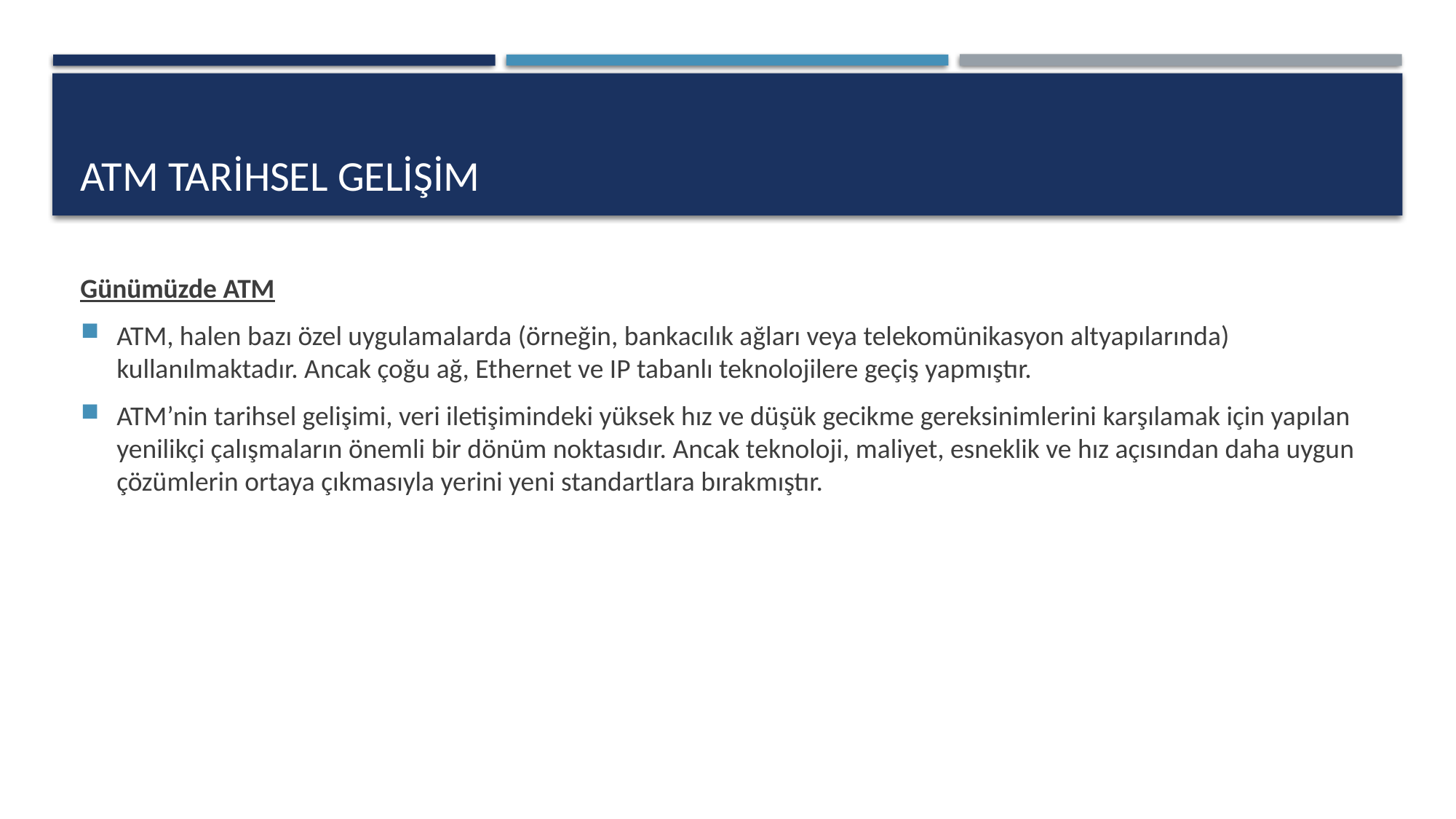

# ATM Tarihsel gelişim
Günümüzde ATM
ATM, halen bazı özel uygulamalarda (örneğin, bankacılık ağları veya telekomünikasyon altyapılarında) kullanılmaktadır. Ancak çoğu ağ, Ethernet ve IP tabanlı teknolojilere geçiş yapmıştır.
ATM’nin tarihsel gelişimi, veri iletişimindeki yüksek hız ve düşük gecikme gereksinimlerini karşılamak için yapılan yenilikçi çalışmaların önemli bir dönüm noktasıdır. Ancak teknoloji, maliyet, esneklik ve hız açısından daha uygun çözümlerin ortaya çıkmasıyla yerini yeni standartlara bırakmıştır.